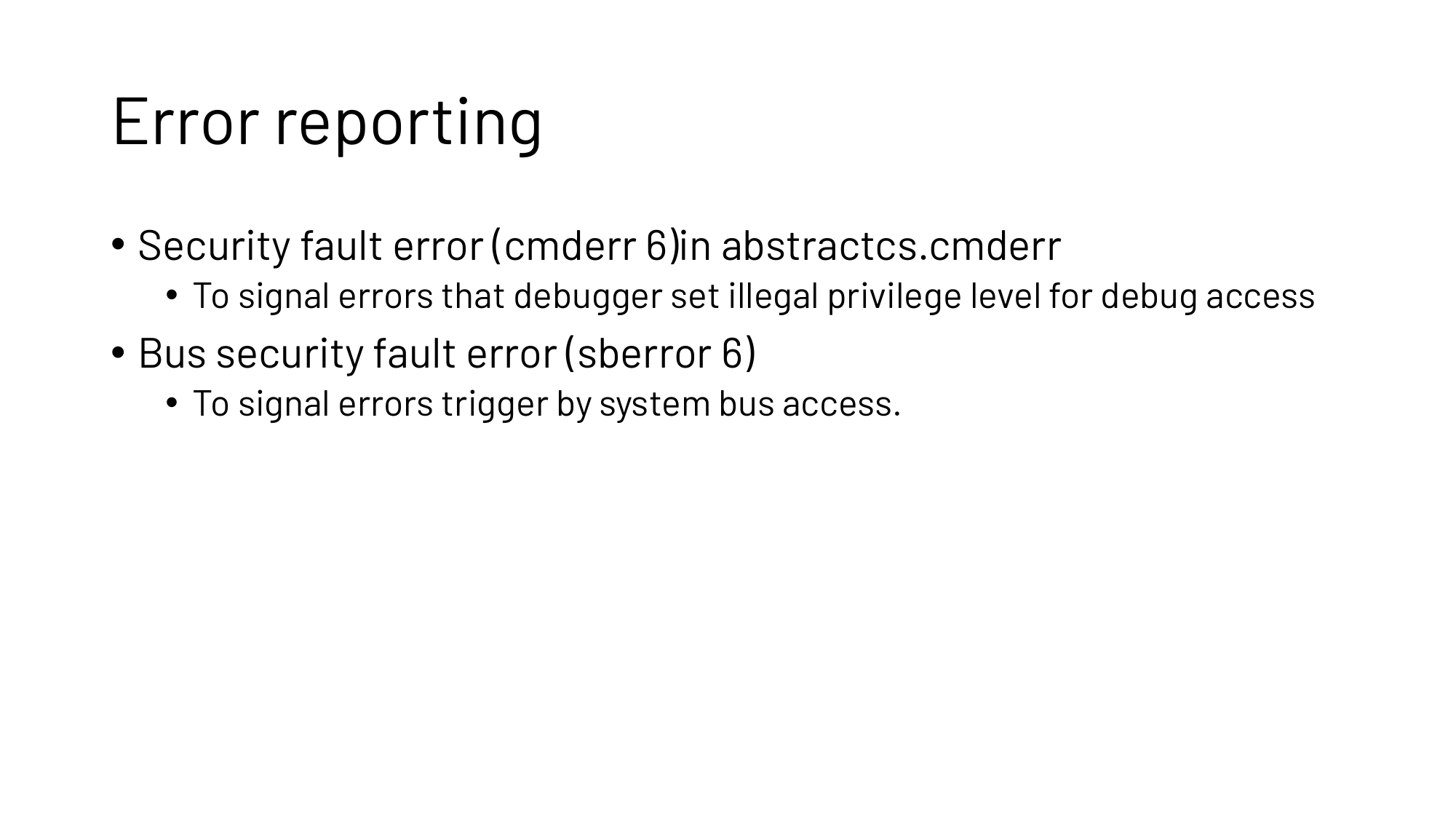

# Error reporting
Security fault error (cmderr 6)in abstractcs.cmderr
To signal errors that debugger set illegal privilege level for debug access
Bus security fault error (sberror 6)
To signal errors trigger by system bus access.